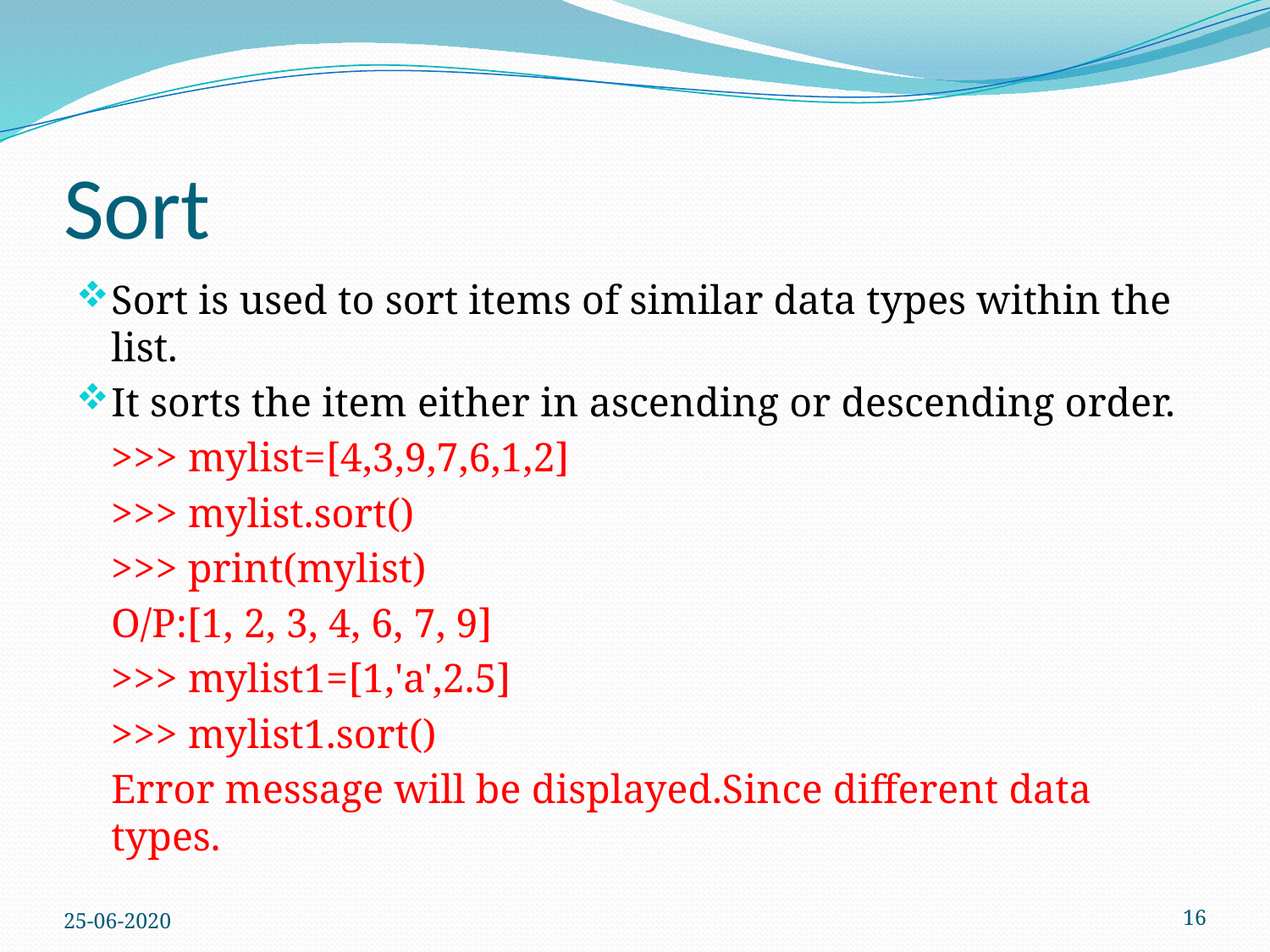

# Sort
Sort is used to sort items of similar data types within the list.
It sorts the item either in ascending or descending order.
			>>> mylist=[4,3,9,7,6,1,2]
			>>> mylist.sort()
			>>> print(mylist)
			O/P:[1, 2, 3, 4, 6, 7, 9]
			>>> mylist1=[1,'a',2.5]
			>>> mylist1.sort()
			Error message will be displayed.Since different data types.
25-06-2020
16